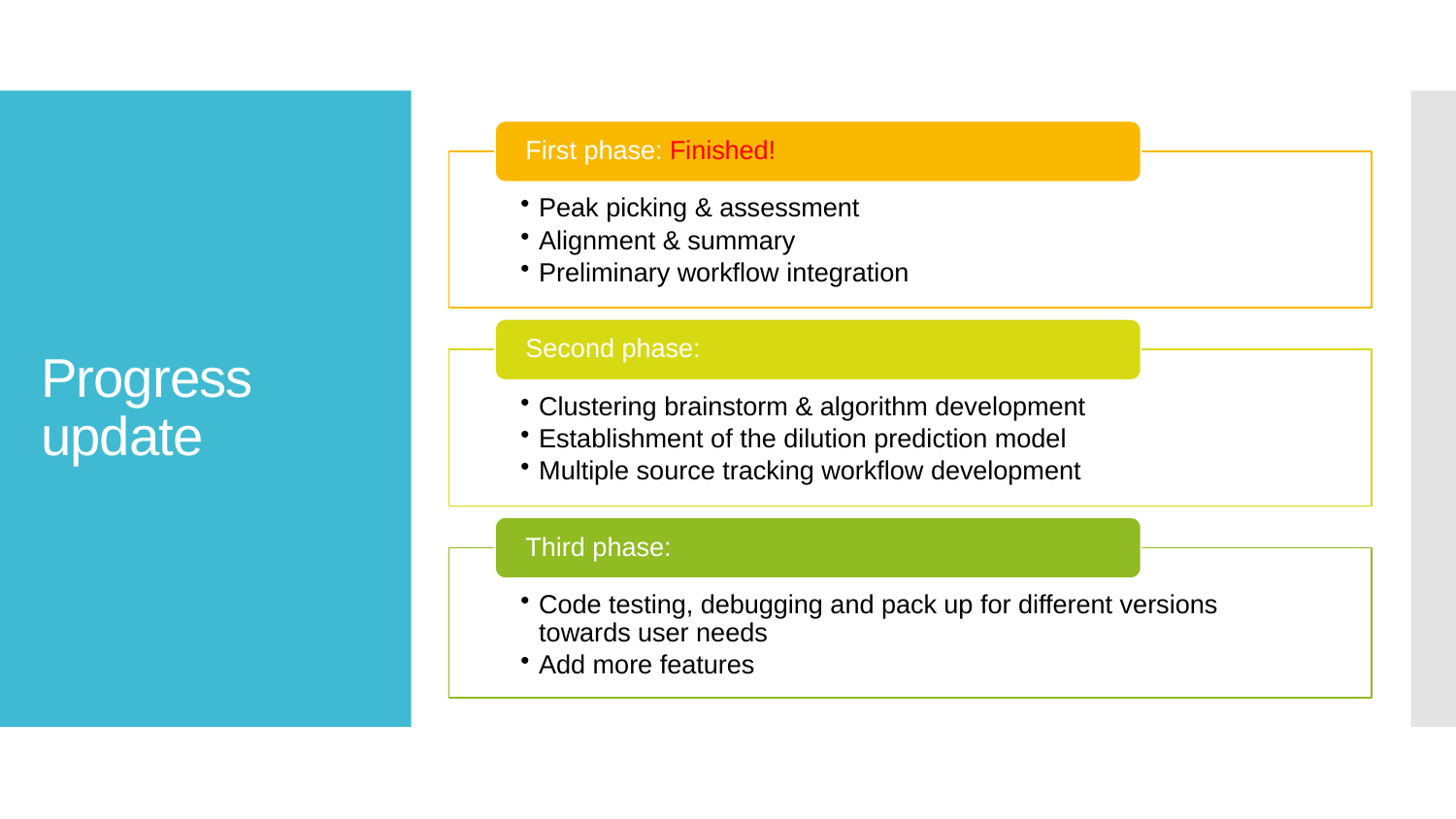

Peak picking & assessment
Alignment & summary
Preliminary workflow integration
First phase: Finished!
Clustering brainstorm & algorithm development
Establishment of the dilution prediction model
Multiple source tracking workflow development
Second phase:
Code testing, debugging and pack up for different versions towards user needs
Add more features
Third phase:
# Progress update